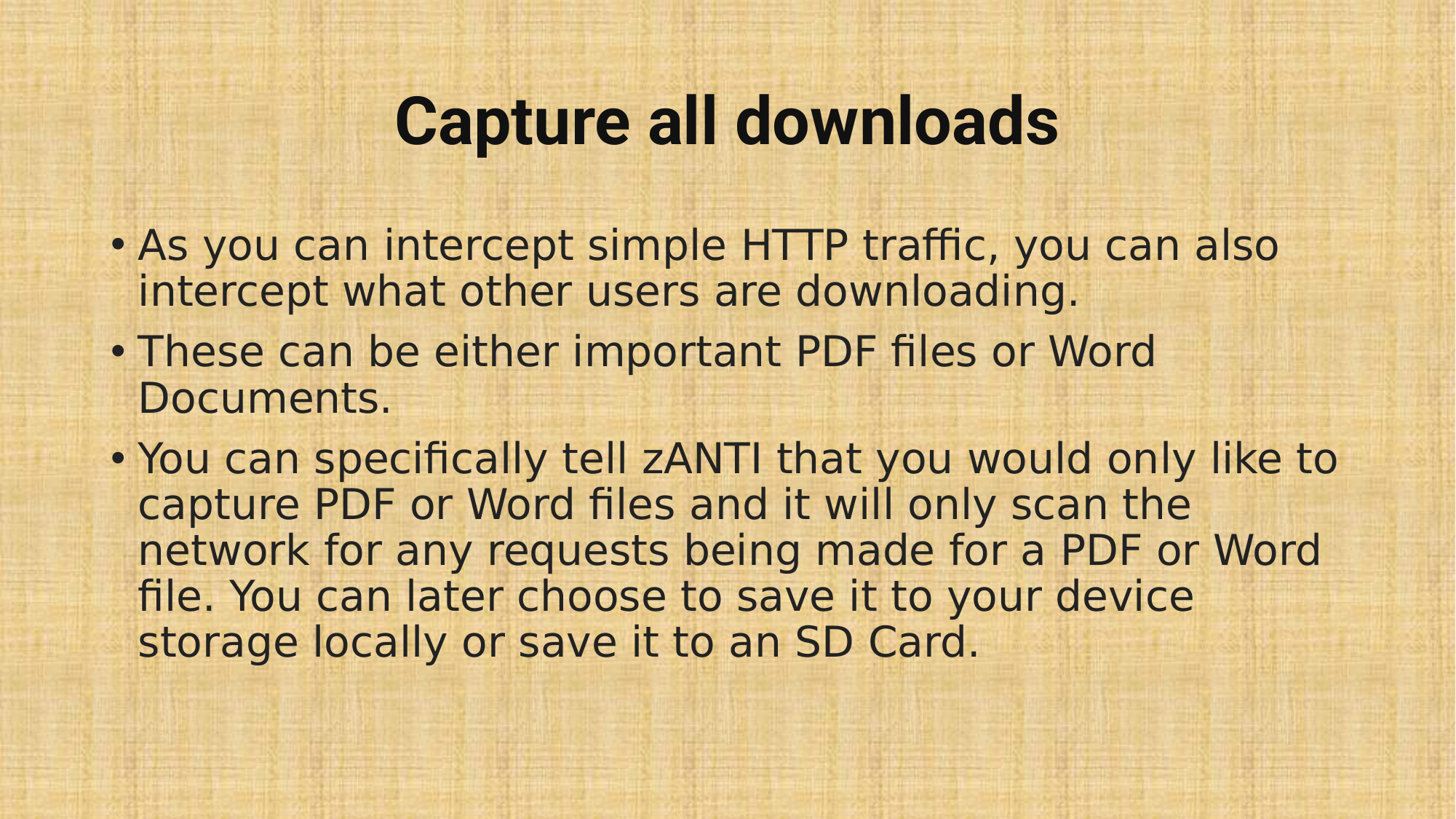

# Capture all downloads
As you can intercept simple HTTP traffic, you can also intercept what other users are downloading.
These can be either important PDF files or Word Documents.
You can specifically tell zANTI that you would only like to capture PDF or Word files and it will only scan the network for any requests being made for a PDF or Word file. You can later choose to save it to your device storage locally or save it to an SD Card.